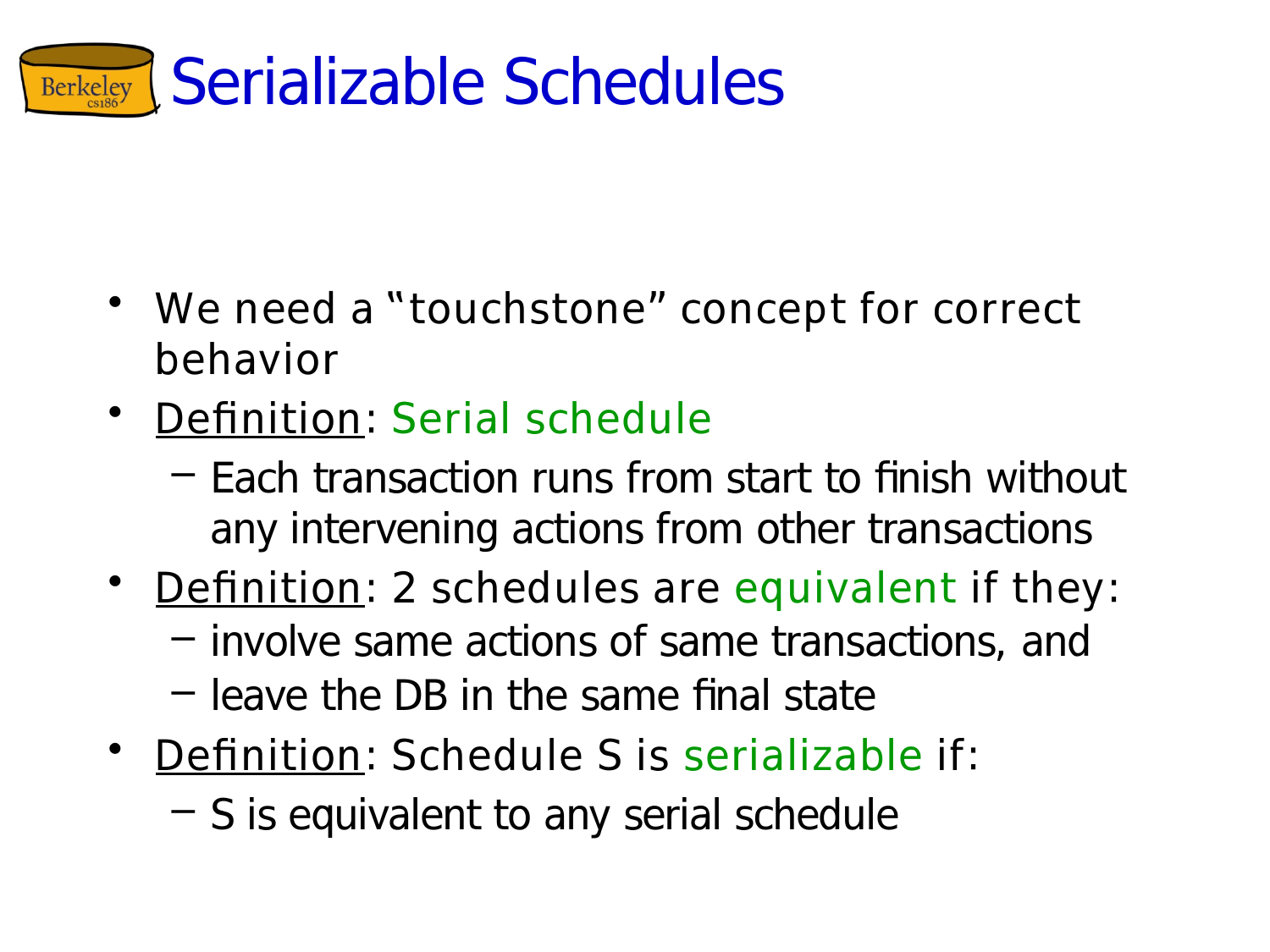

# Serializable Schedules
We need a “touchstone” concept for correct behavior
Definition: Serial schedule
Each transaction runs from start to finish without any intervening actions from other transactions
Definition: 2 schedules are equivalent if they:
involve same actions of same transactions, and
leave the DB in the same final state
Definition: Schedule S is serializable if:
S is equivalent to any serial schedule